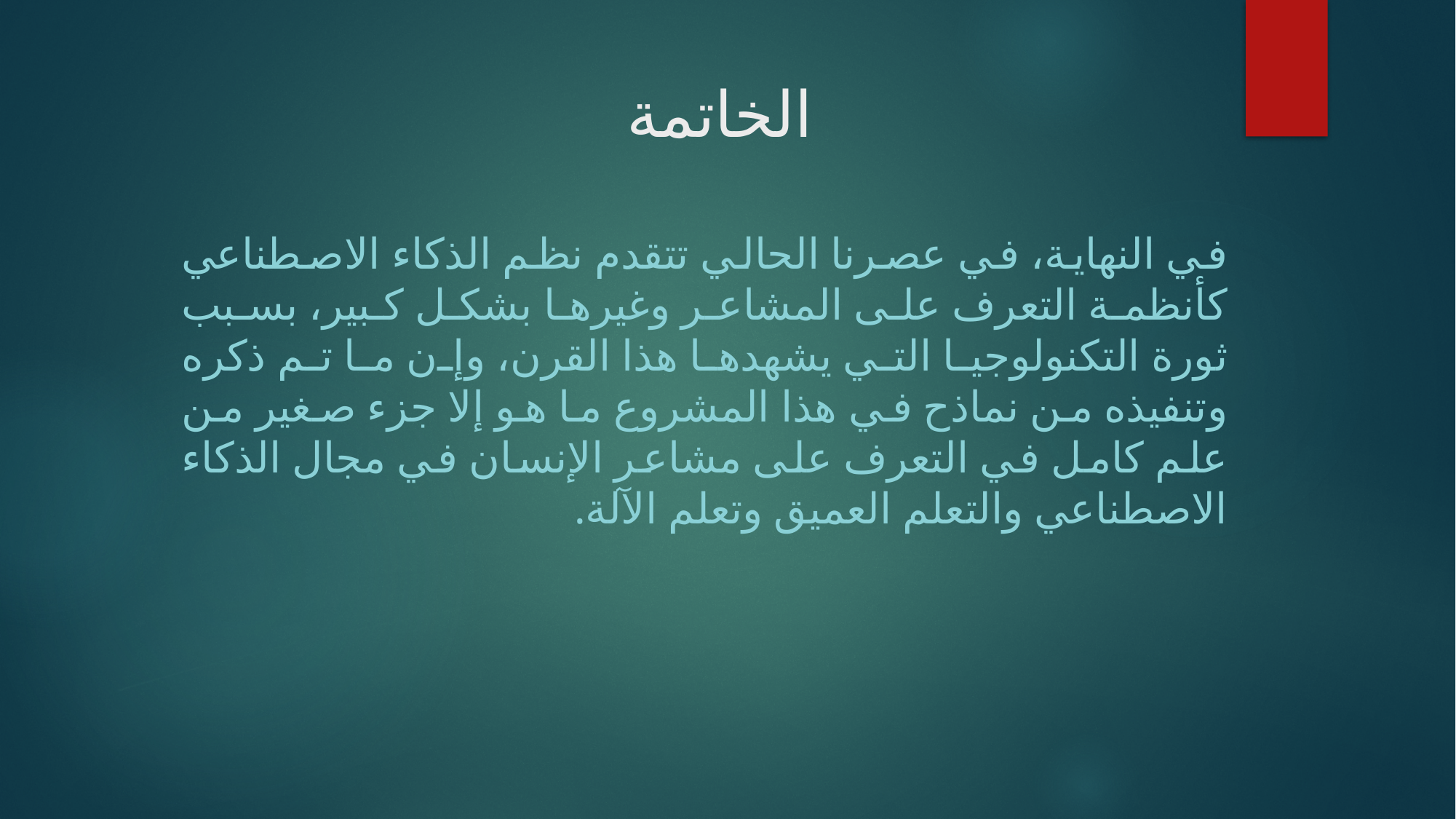

الخاتمة
في النهاية، في عصرنا الحالي تتقدم نظم الذكاء الاصطناعي كأنظمة التعرف على المشاعر وغيرها بشكل كبير، بسبب ثورة التكنولوجيا التي يشهدها هذا القرن، وإن ما تم ذكره وتنفيذه من نماذح في هذا المشروع ما هو إلا جزء صغير من علم كامل في التعرف على مشاعر الإنسان في مجال الذكاء الاصطناعي والتعلم العميق وتعلم الآلة.